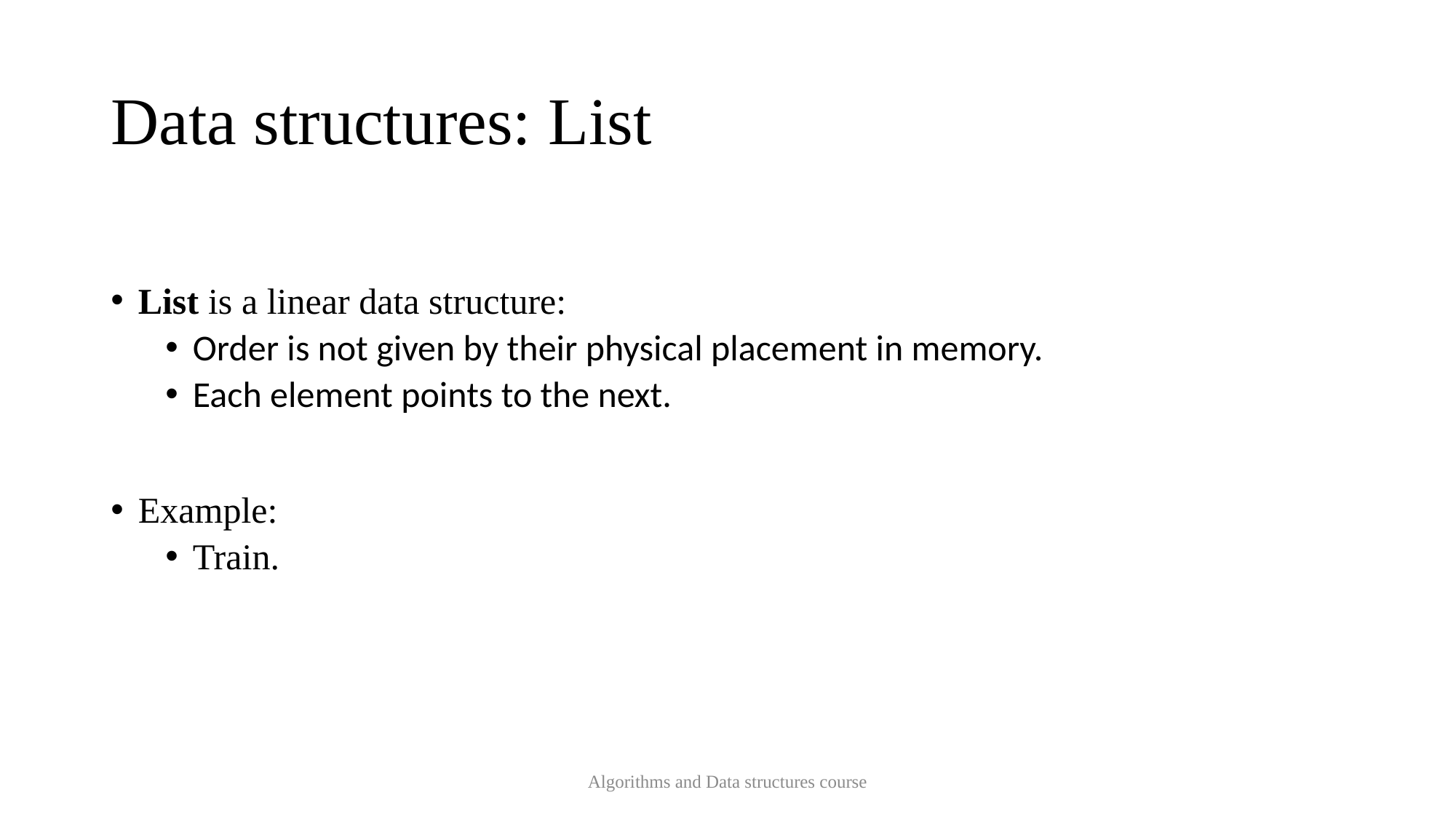

# Data structures: List

List is a linear data structure:
Order is not given by their physical placement in memory.
Each element points to the next.

Example:
Train.
Algorithms and Data structures course